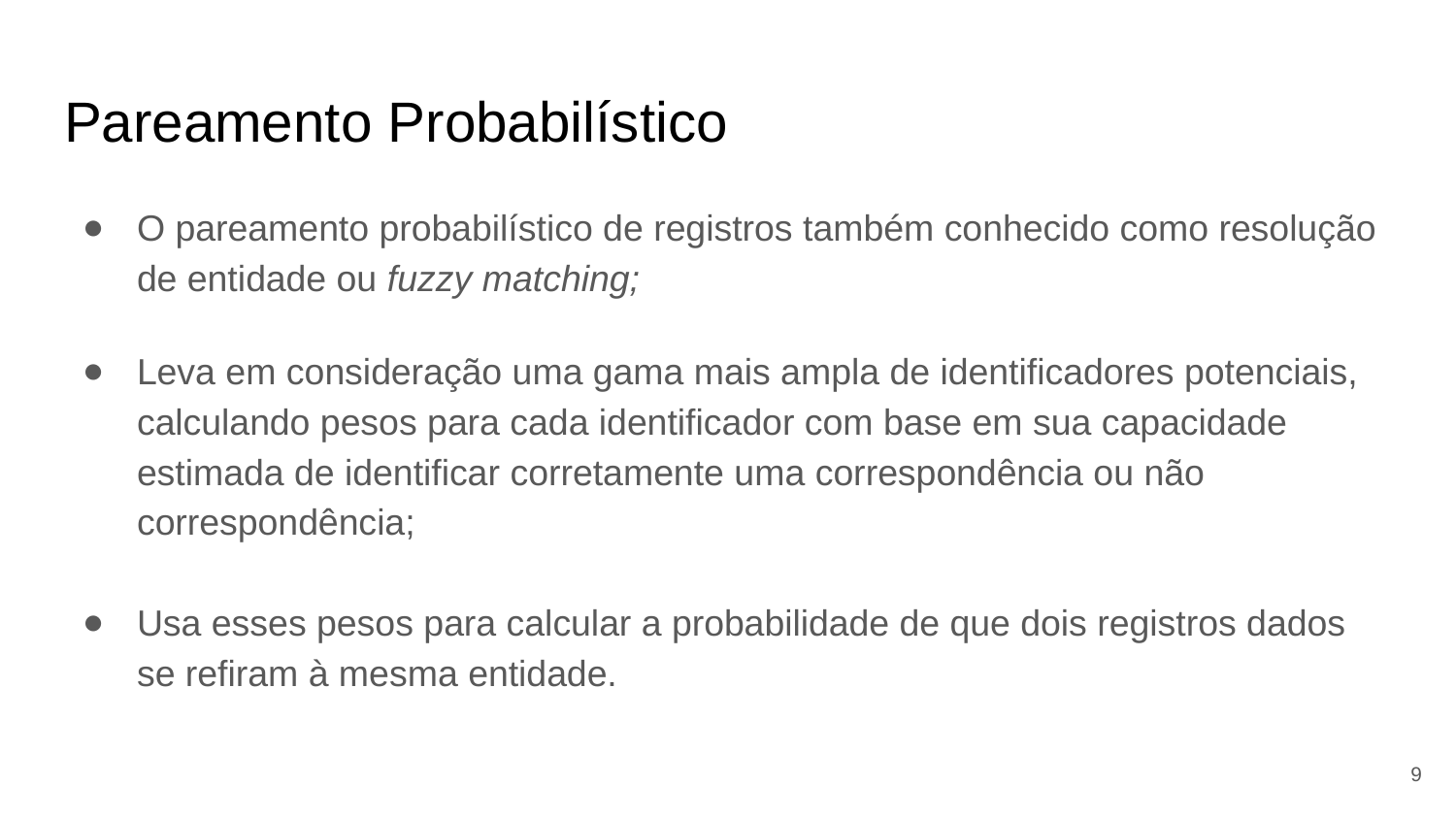

# Pareamento Probabilístico
O pareamento probabilístico de registros também conhecido como resolução de entidade ou fuzzy matching;
Leva em consideração uma gama mais ampla de identificadores potenciais, calculando pesos para cada identificador com base em sua capacidade estimada de identificar corretamente uma correspondência ou não correspondência;
Usa esses pesos para calcular a probabilidade de que dois registros dados se refiram à mesma entidade.

9